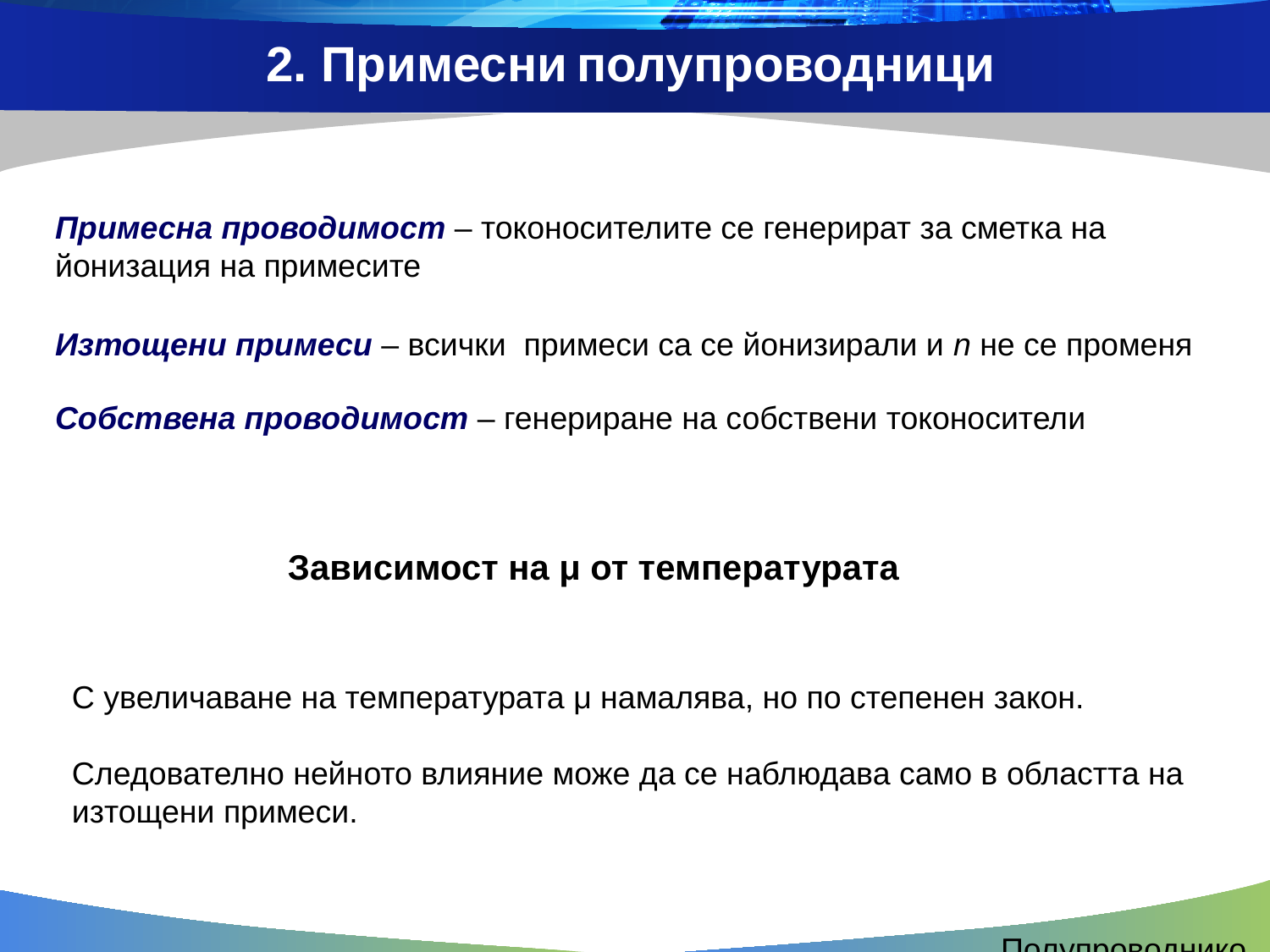

2. Примесни полупроводници
Примесна проводимост – токоносителите се генерират за сметка на йонизация на примесите
Изтощени примеси – всички  примеси са се йонизирали и n не се променя
Собствена проводимост – генериране на собствени токоносители
Зависимост на μ от температурата
C увеличаване на температурата μ намалява, но по степенен закон.
Следователно нейното влияние може да се наблюдава само в областта на изтощени примеси.
Полупроводникови свойства